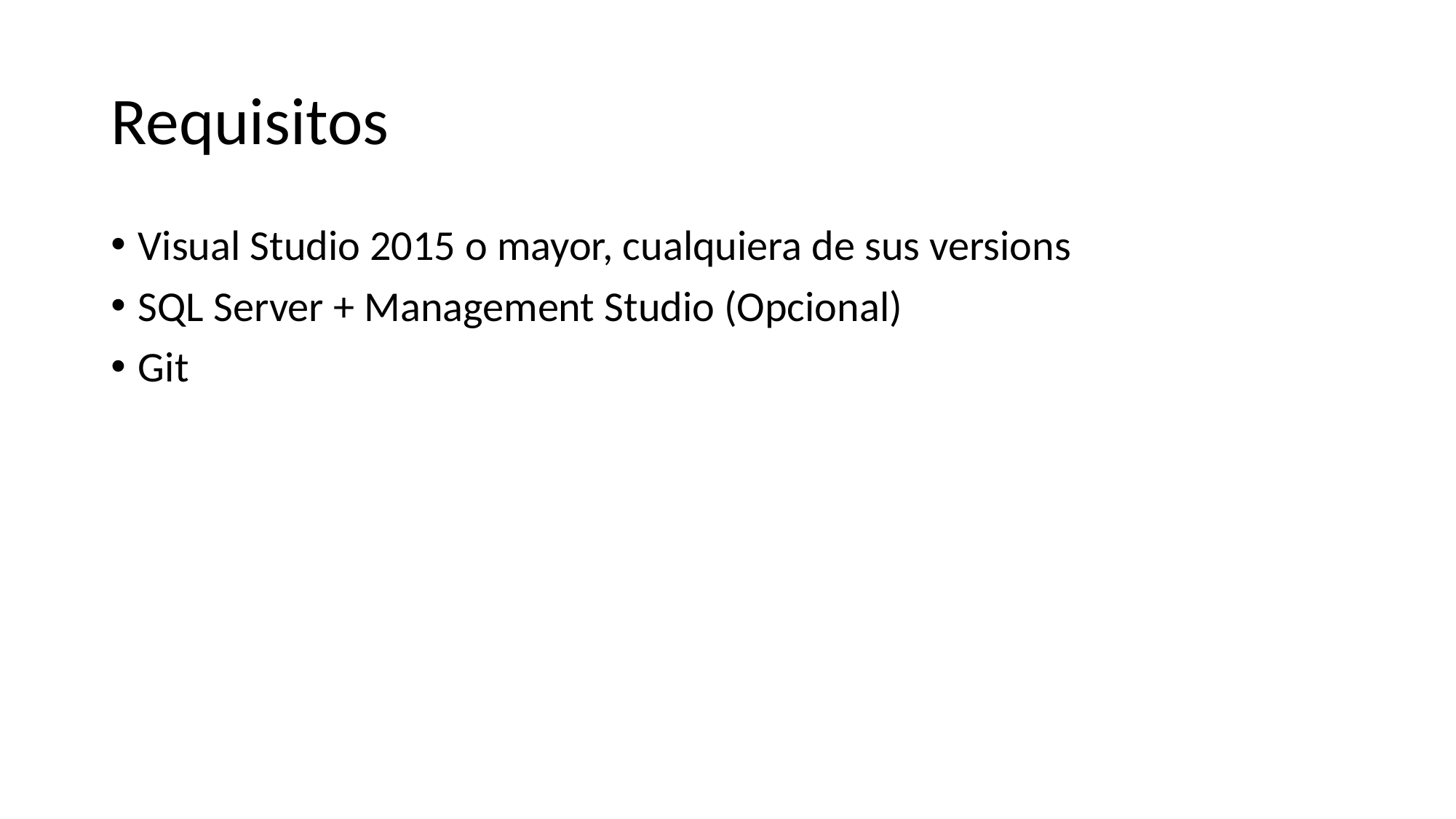

# Requisitos
Visual Studio 2015 o mayor, cualquiera de sus versions
SQL Server + Management Studio (Opcional)
Git